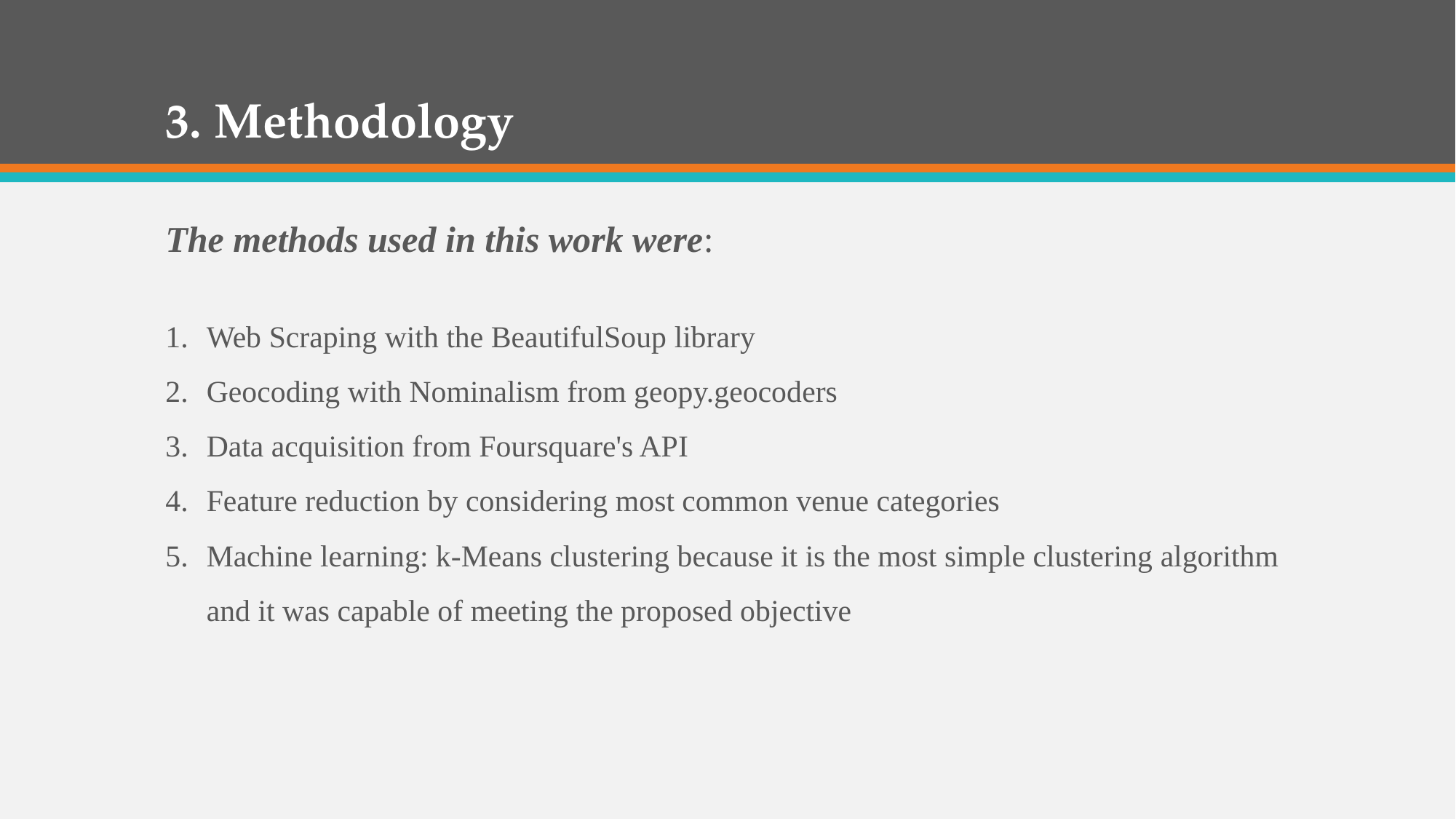

# 3. Methodology
The methods used in this work were:

Web Scraping with the BeautifulSoup library
Geocoding with Nominalism from geopy.geocoders
Data acquisition from Foursquare's API
Feature reduction by considering most common venue categories
Machine learning: k-Means clustering because it is the most simple clustering algorithm and it was capable of meeting the proposed objective